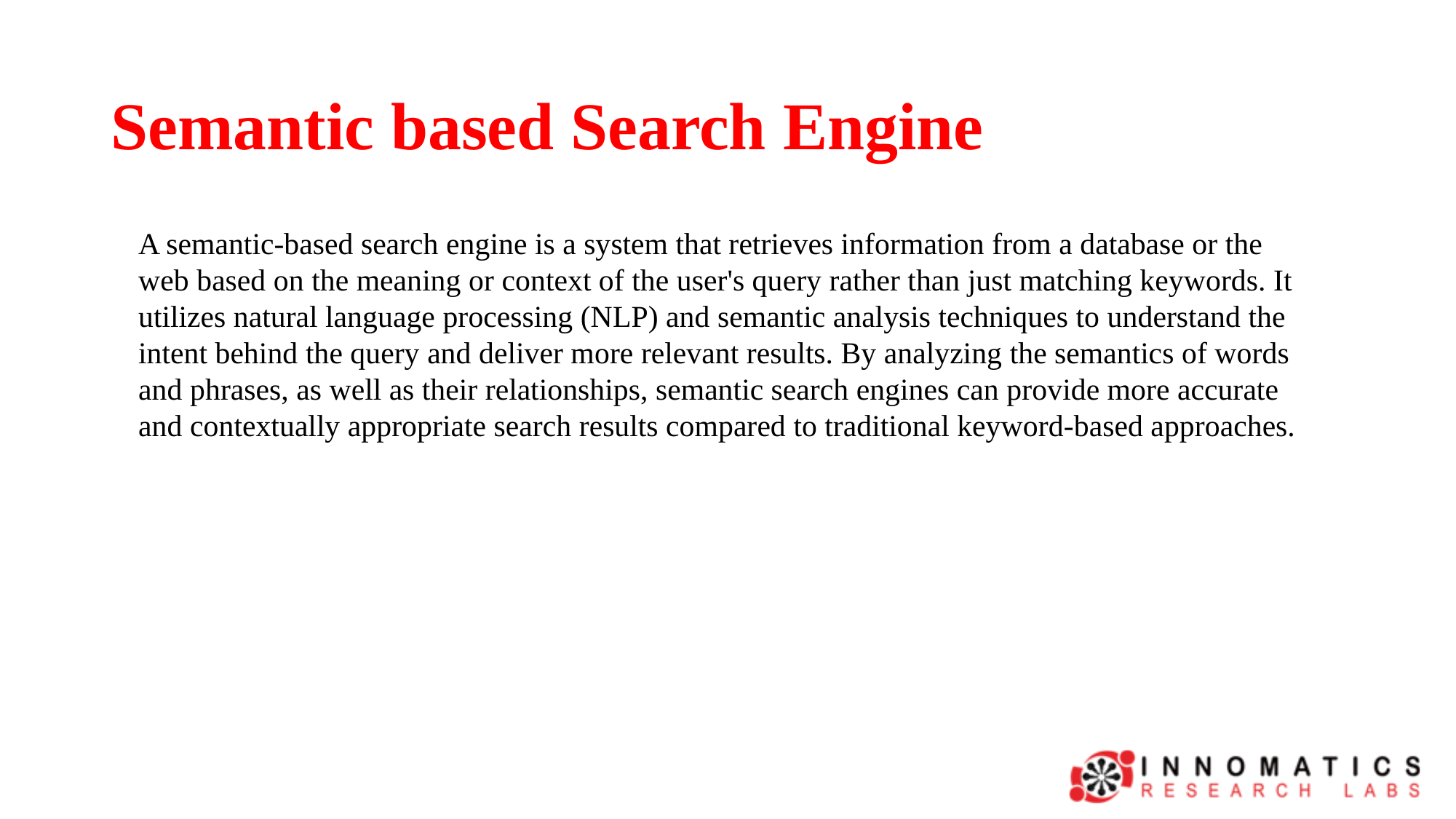

# Semantic based Search Engine
A semantic-based search engine is a system that retrieves information from a database or the web based on the meaning or context of the user's query rather than just matching keywords. It utilizes natural language processing (NLP) and semantic analysis techniques to understand the intent behind the query and deliver more relevant results. By analyzing the semantics of words and phrases, as well as their relationships, semantic search engines can provide more accurate and contextually appropriate search results compared to traditional keyword-based approaches.